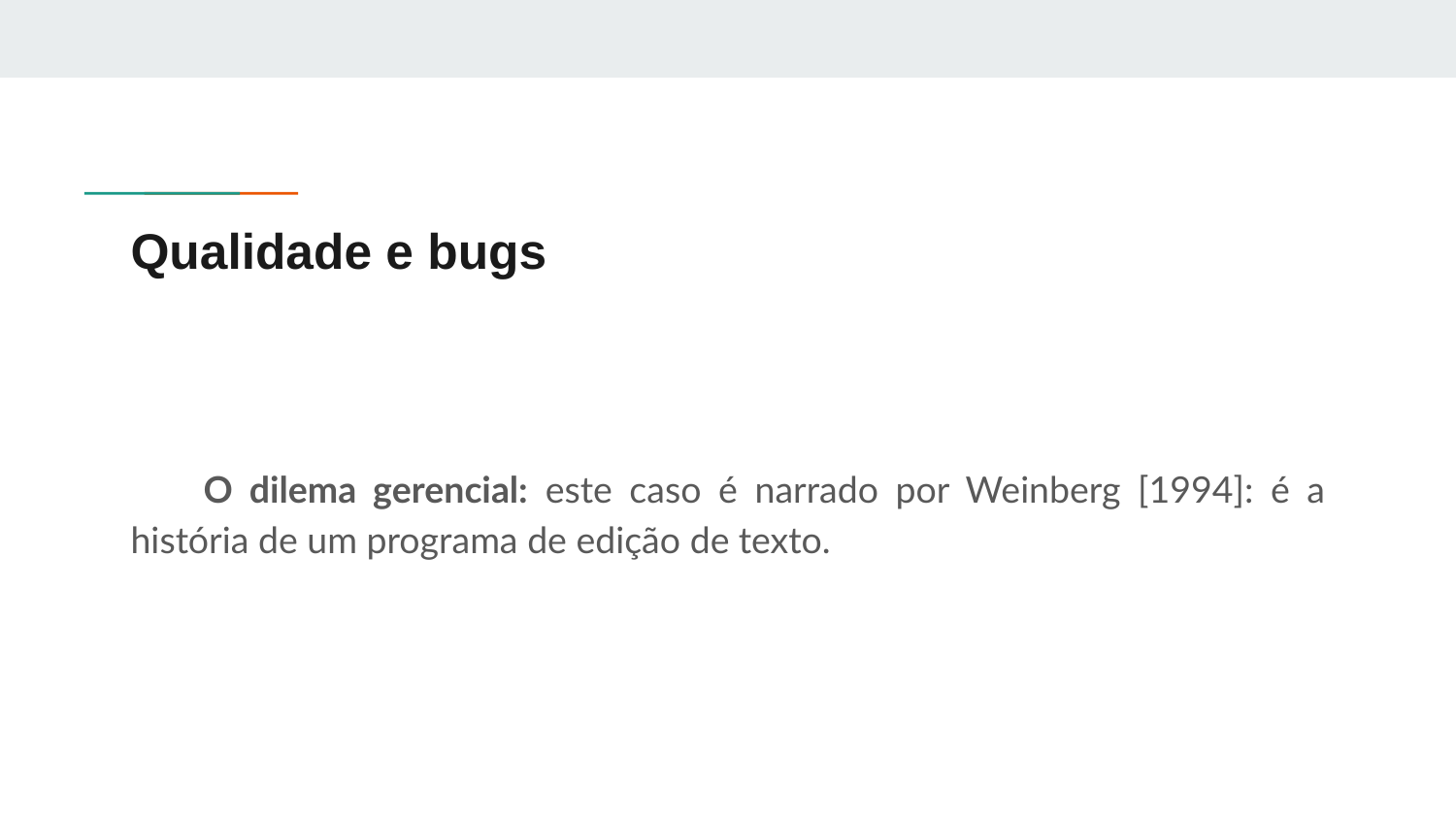

# Qualidade e bugs
O dilema gerencial: este caso é narrado por Weinberg [1994]: é a história de um programa de edição de texto.